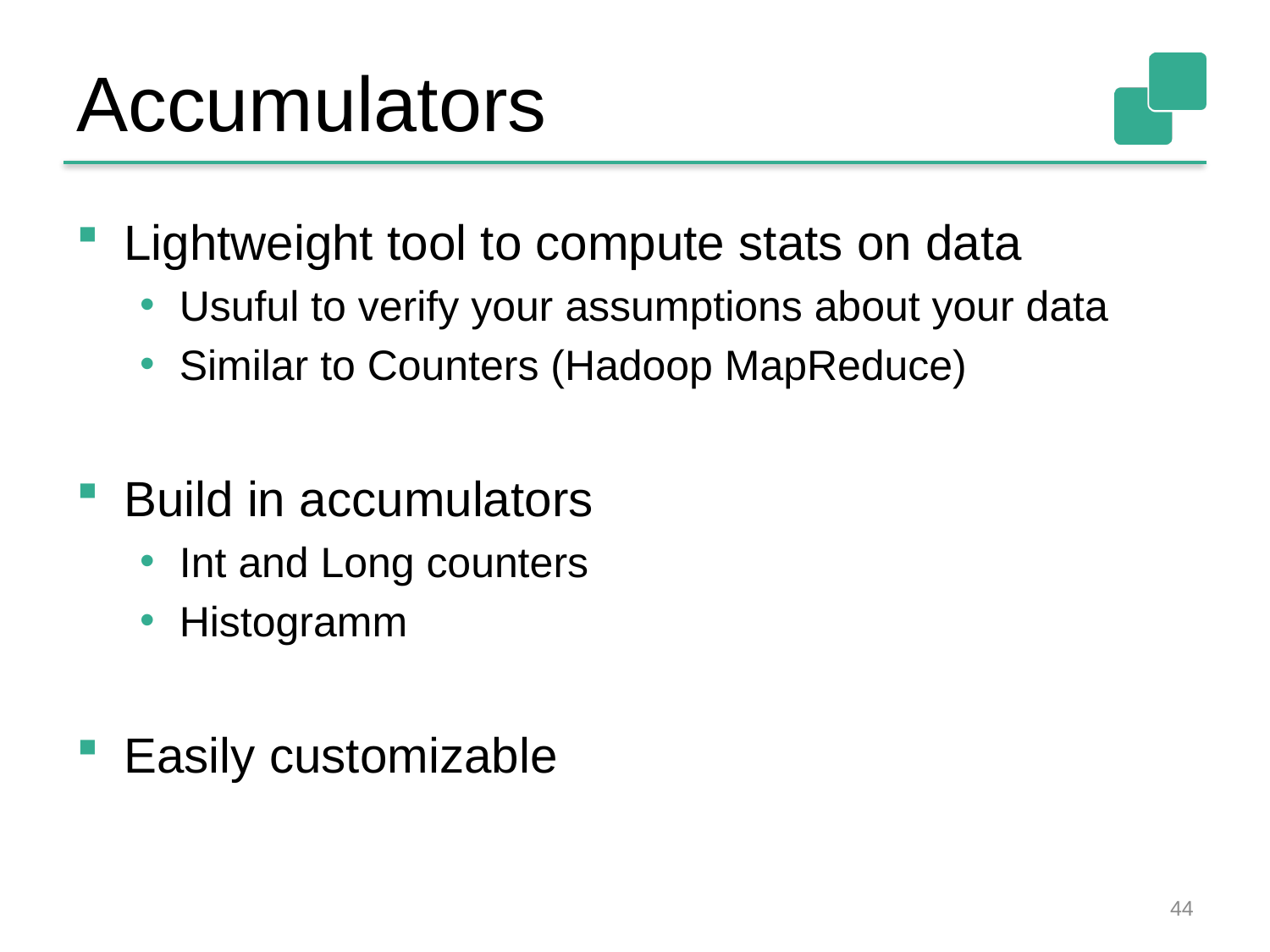

# Accumulators
Lightweight tool to compute stats on data
Usuful to verify your assumptions about your data
Similar to Counters (Hadoop MapReduce)

Build in accumulators
Int and Long counters
Histogramm

Easily customizable
44